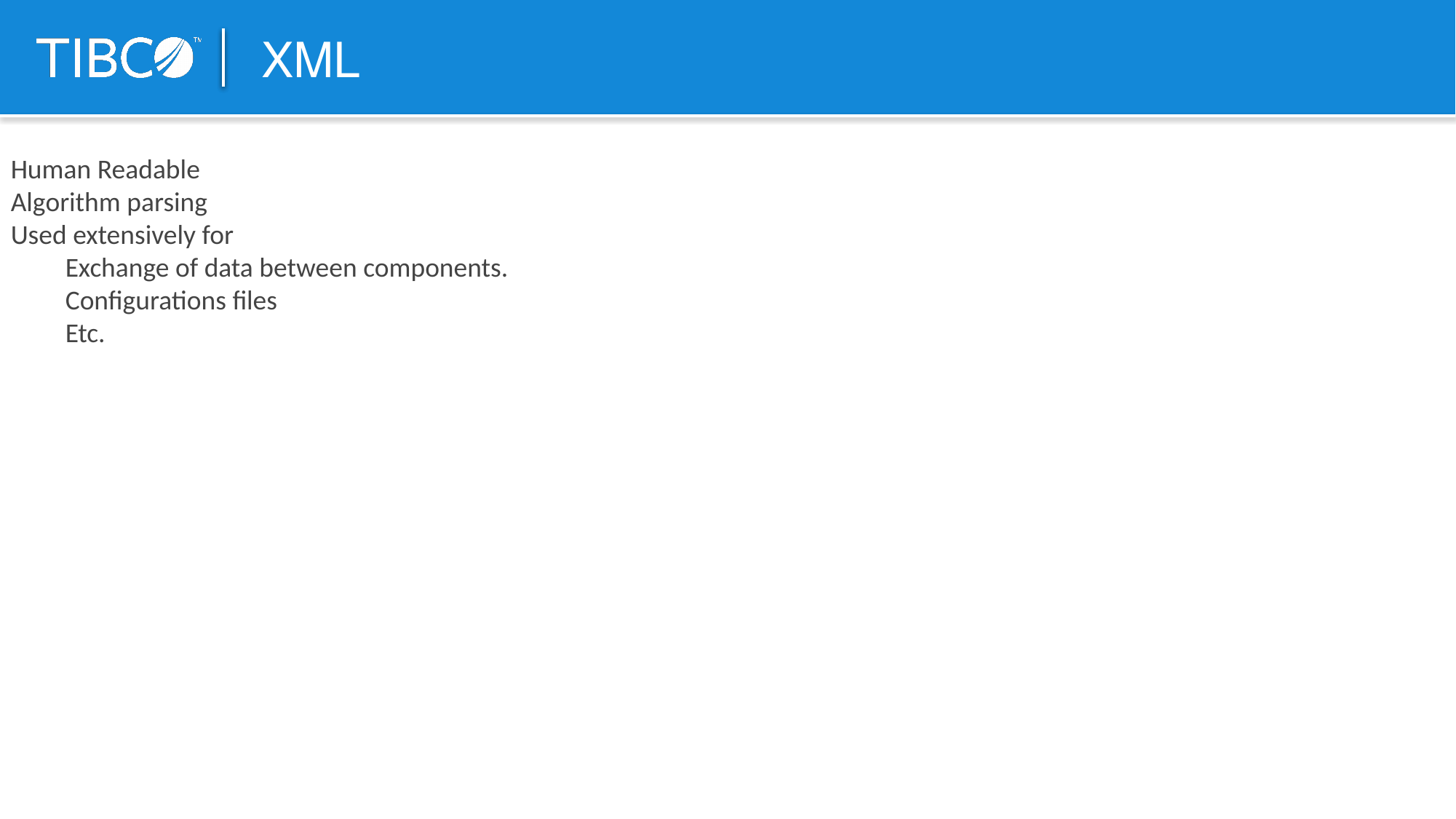

# XML
Human Readable
Algorithm parsing
Used extensively for
Exchange of data between components.
Configurations files
Etc.